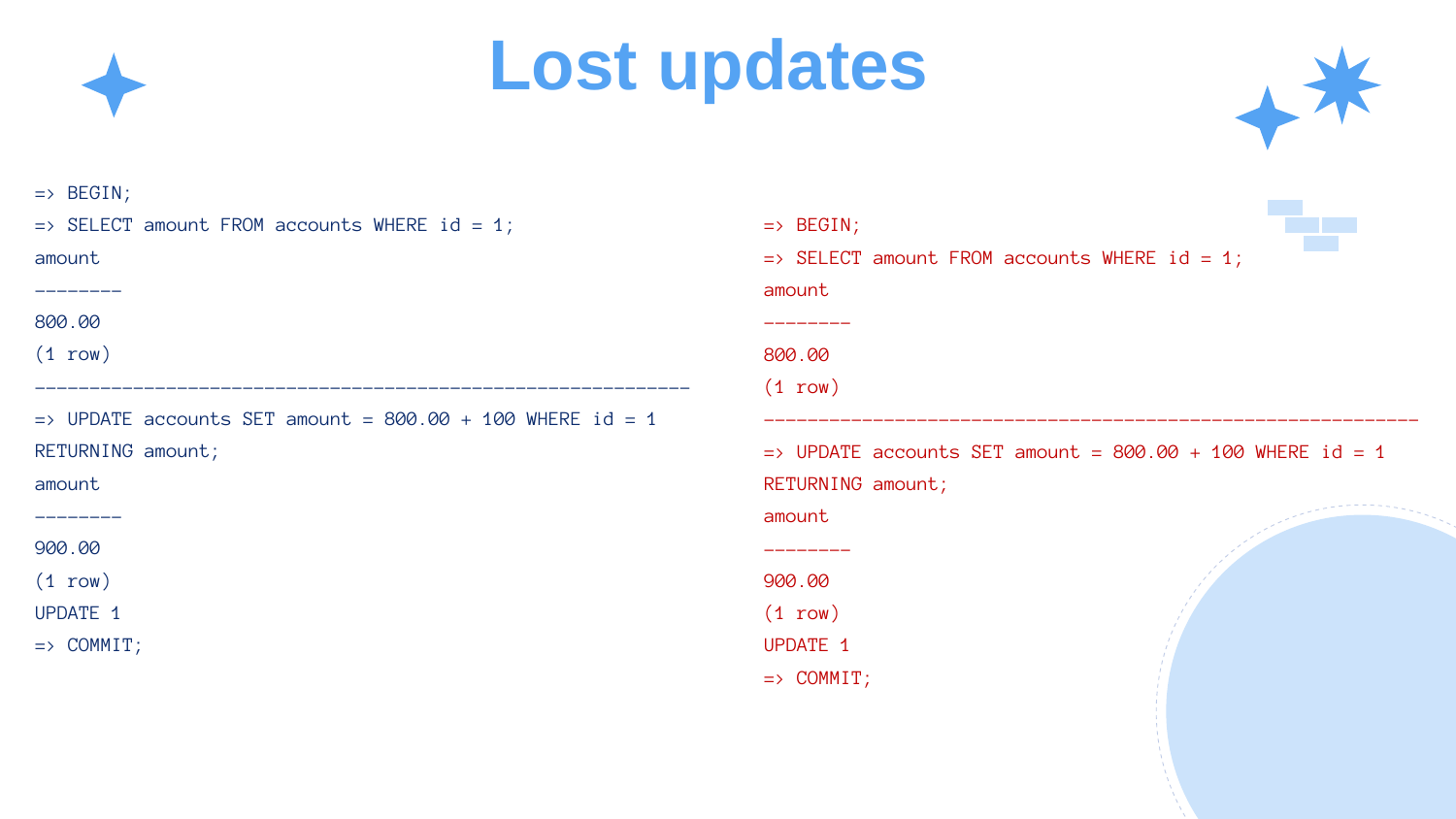

# Lost updates

| => BEGIN; => SELECT amount FROM accounts WHERE id = 1; amount −−−−−−−− 800.00 (1 row) ------------------------------------------------------------ => UPDATE accounts SET amount = 800.00 + 100 WHERE id = 1 RETURNING amount; amount −−−−−−−− 900.00 (1 row) UPDATE 1 => COMMIT; |
| --- |
| => BEGIN; => SELECT amount FROM accounts WHERE id = 1; amount −−−−−−−− 800.00 (1 row) ------------------------------------------------------------ => UPDATE accounts SET amount = 800.00 + 100 WHERE id = 1 RETURNING amount; amount −−−−−−−− 900.00 (1 row) UPDATE 1 => COMMIT; |
| --- |